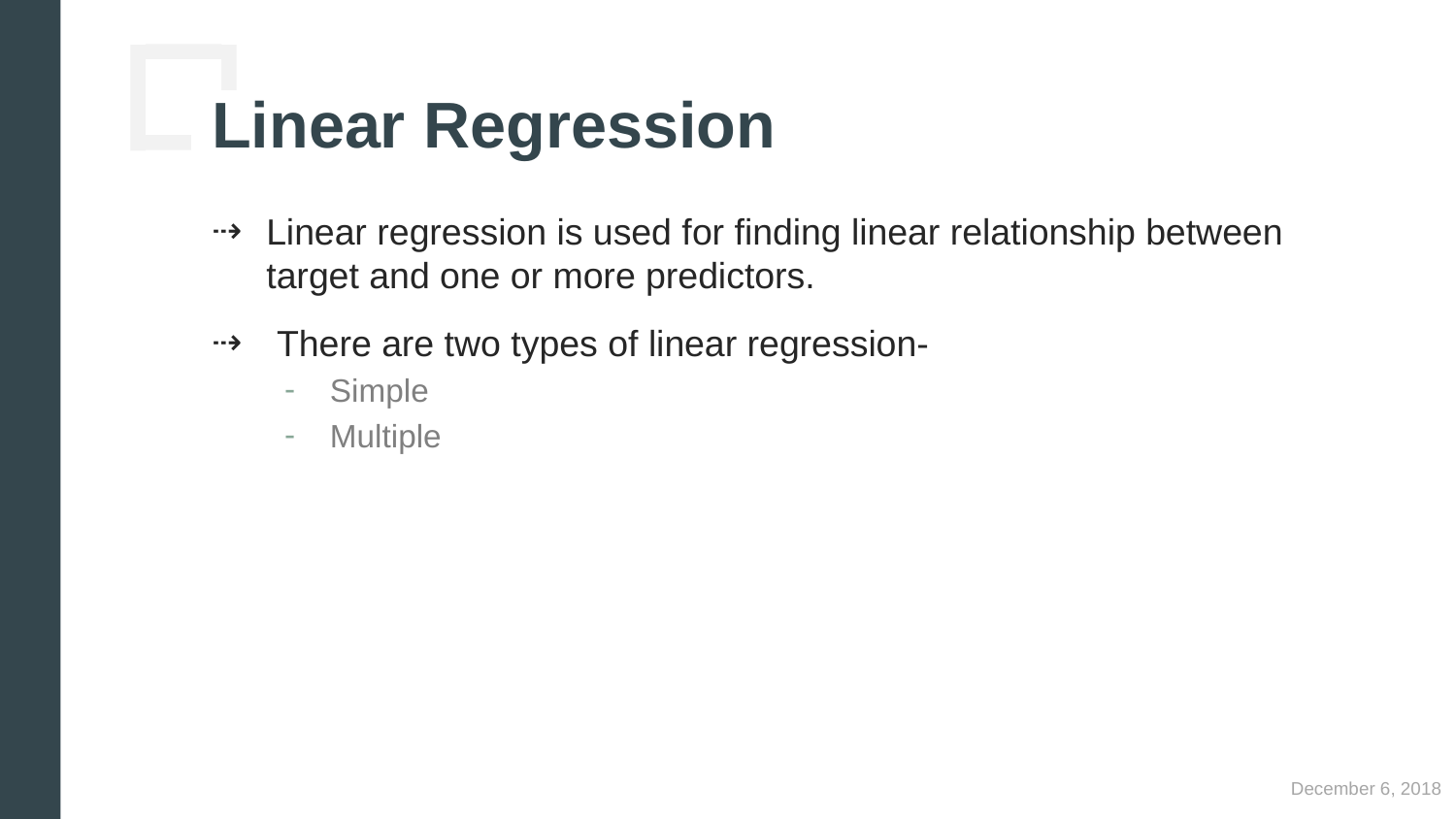

# Linear Regression
Linear regression is used for finding linear relationship between target and one or more predictors.
 There are two types of linear regression-
Simple
Multiple
2
December 6, 2018